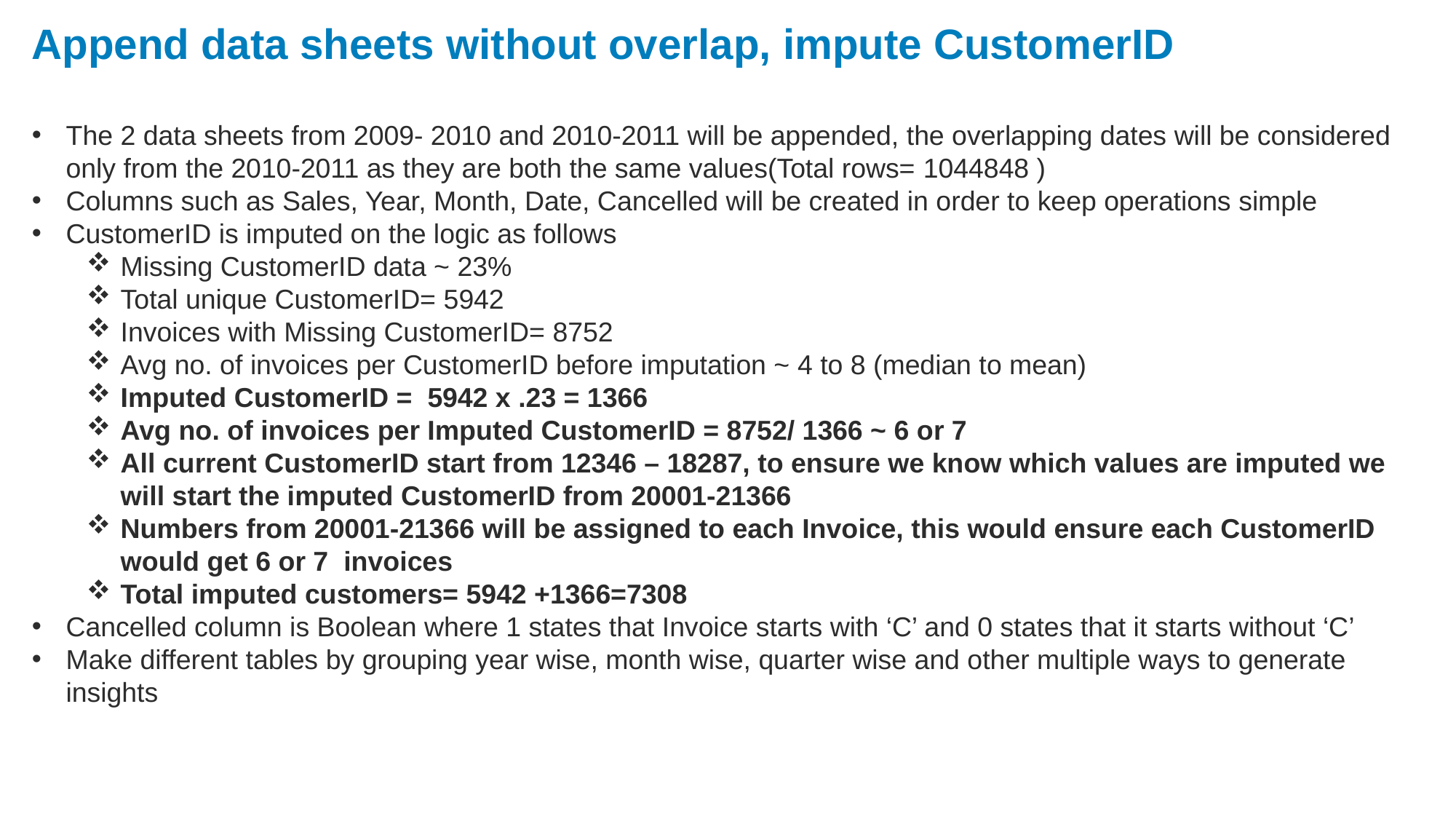

Append data sheets without overlap, impute CustomerID
The 2 data sheets from 2009- 2010 and 2010-2011 will be appended, the overlapping dates will be considered only from the 2010-2011 as they are both the same values(Total rows= 1044848 )
Columns such as Sales, Year, Month, Date, Cancelled will be created in order to keep operations simple
CustomerID is imputed on the logic as follows
Missing CustomerID data ~ 23%
Total unique CustomerID= 5942
Invoices with Missing CustomerID= 8752
Avg no. of invoices per CustomerID before imputation ~ 4 to 8 (median to mean)
Imputed CustomerID =  5942 x .23 = 1366
Avg no. of invoices per Imputed CustomerID = 8752/ 1366 ~ 6 or 7
All current CustomerID start from 12346 – 18287, to ensure we know which values are imputed we will start the imputed CustomerID from 20001-21366
Numbers from 20001-21366 will be assigned to each Invoice, this would ensure each CustomerID would get 6 or 7  invoices
Total imputed customers= 5942 +1366=7308
Cancelled column is Boolean where 1 states that Invoice starts with ‘C’ and 0 states that it starts without ‘C’
Make different tables by grouping year wise, month wise, quarter wise and other multiple ways to generate insights